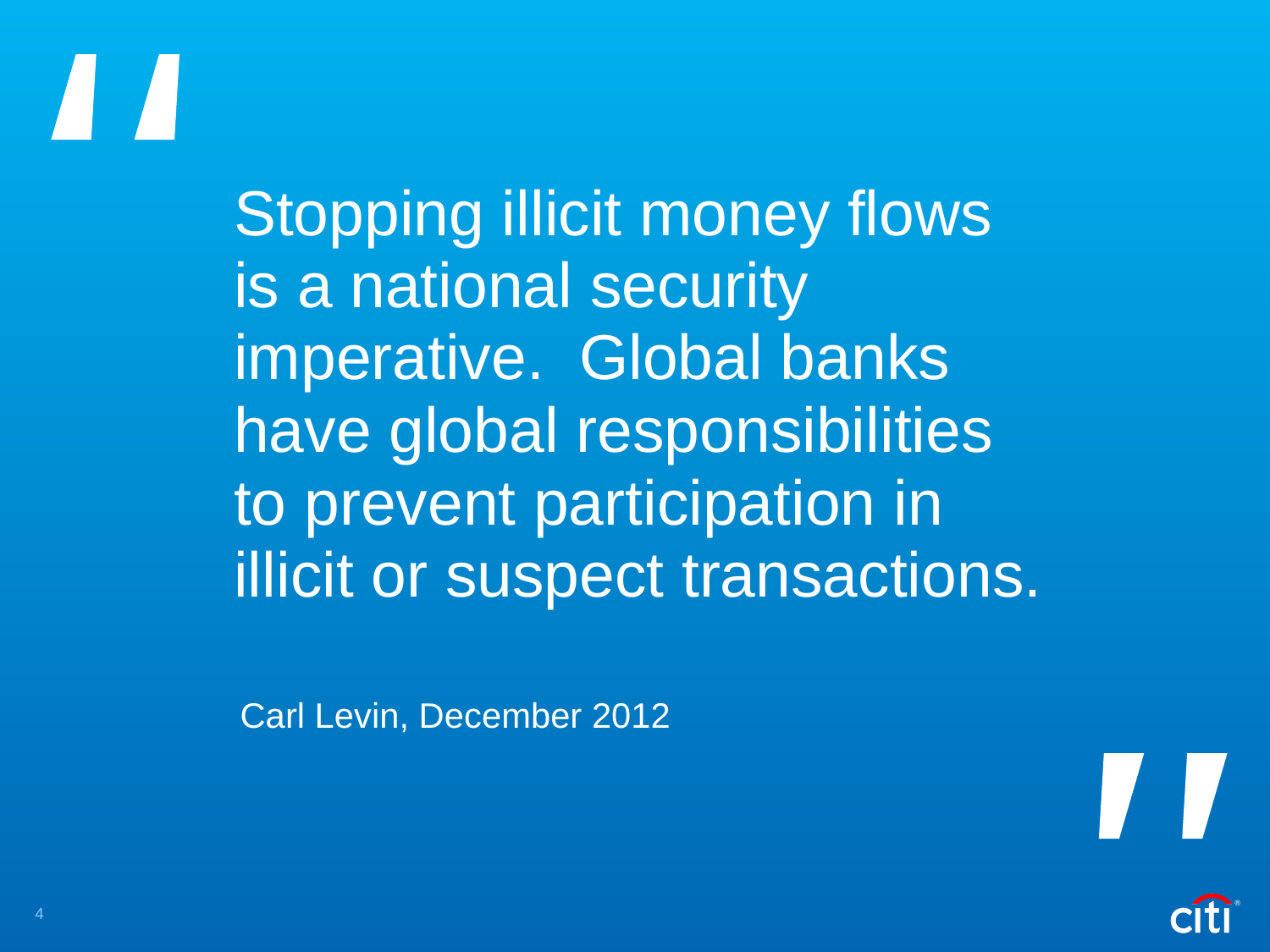

Stopping illicit money flows is a national security imperative.  Global banks have global responsibilities to prevent participation in illicit or suspect transactions.
Carl Levin, December 2012
4